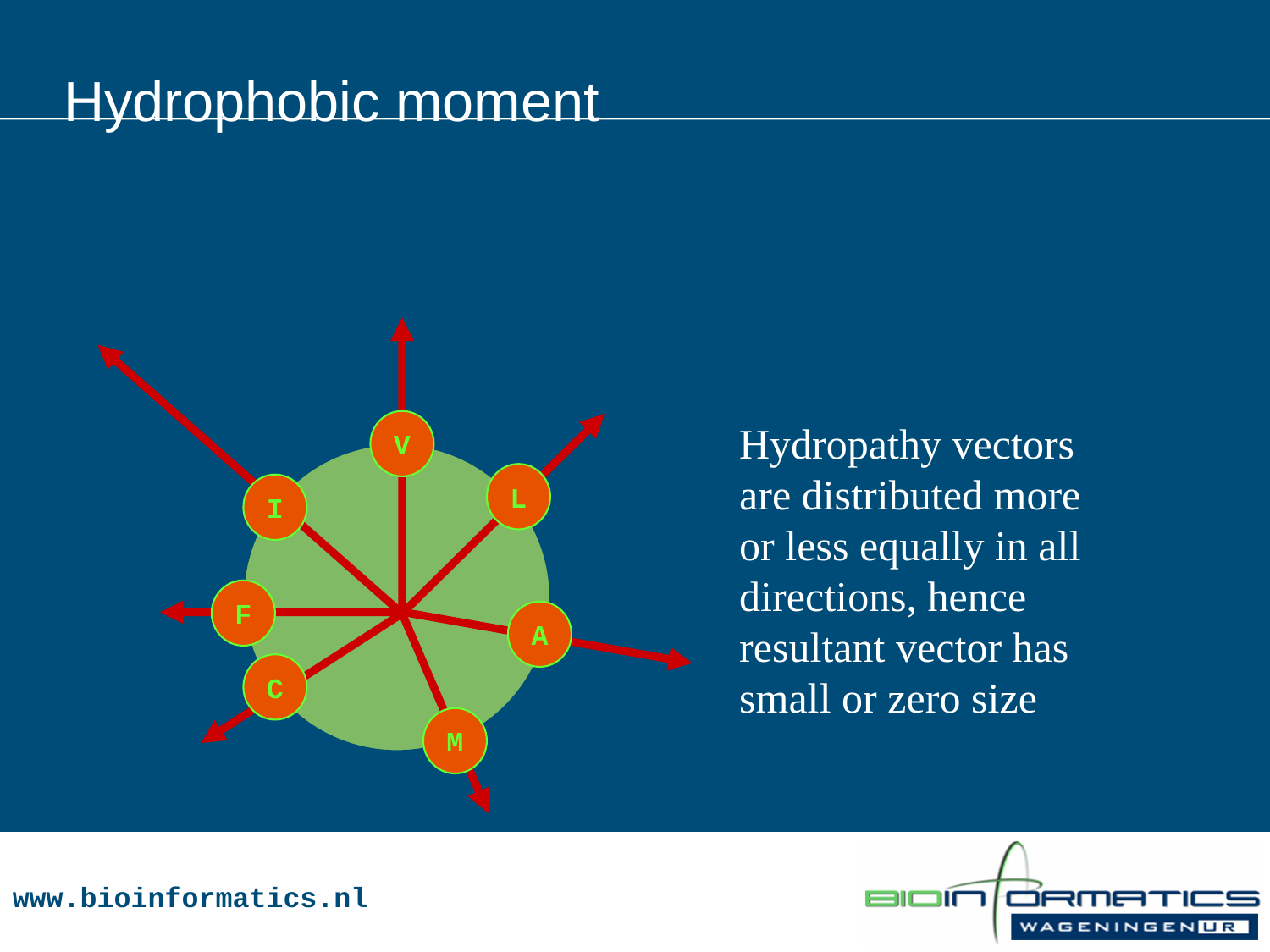

# Hydrophobic moment

Hydropathy vectors are distributed more or less equally in all directions, hence resultant vector has small or zero size
V

L
I

F
A

C
M